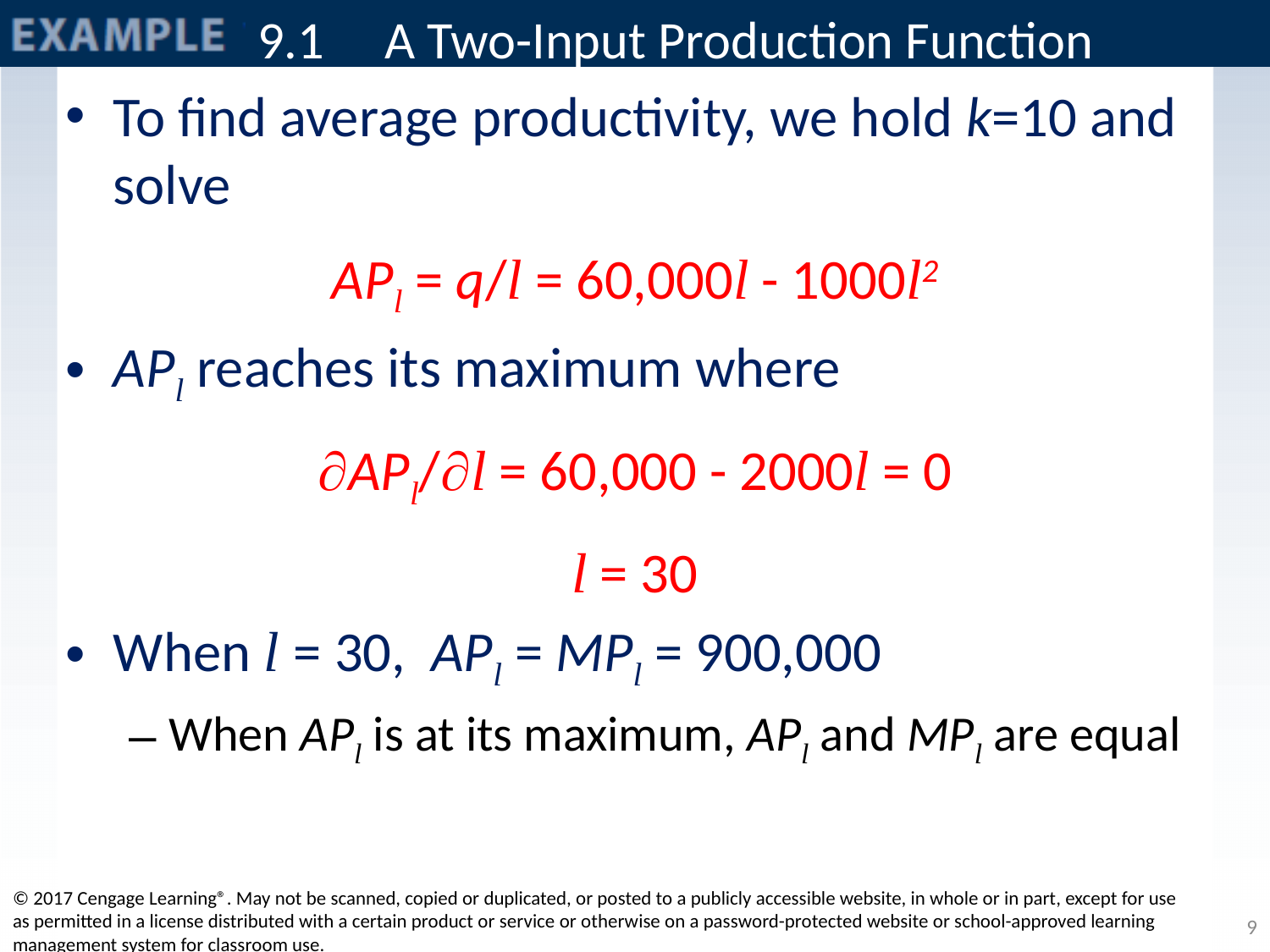

# 9.1 	A Two-Input Production Function
To find average productivity, we hold k=10 and solve
APl = q/l = 60,000l - 1000l2
APl reaches its maximum where
∂APl/∂l = 60,000 - 2000l = 0
l = 30
When l = 30,  APl = MPl = 900,000
When APl is at its maximum, APl and MPl are equal

© 2017 Cengage Learning®. May not be scanned, copied or duplicated, or posted to a publicly accessible website, in whole or in part, except for use as permitted in a license distributed with a certain product or service or otherwise on a password-protected website or school-approved learning management system for classroom use.
9